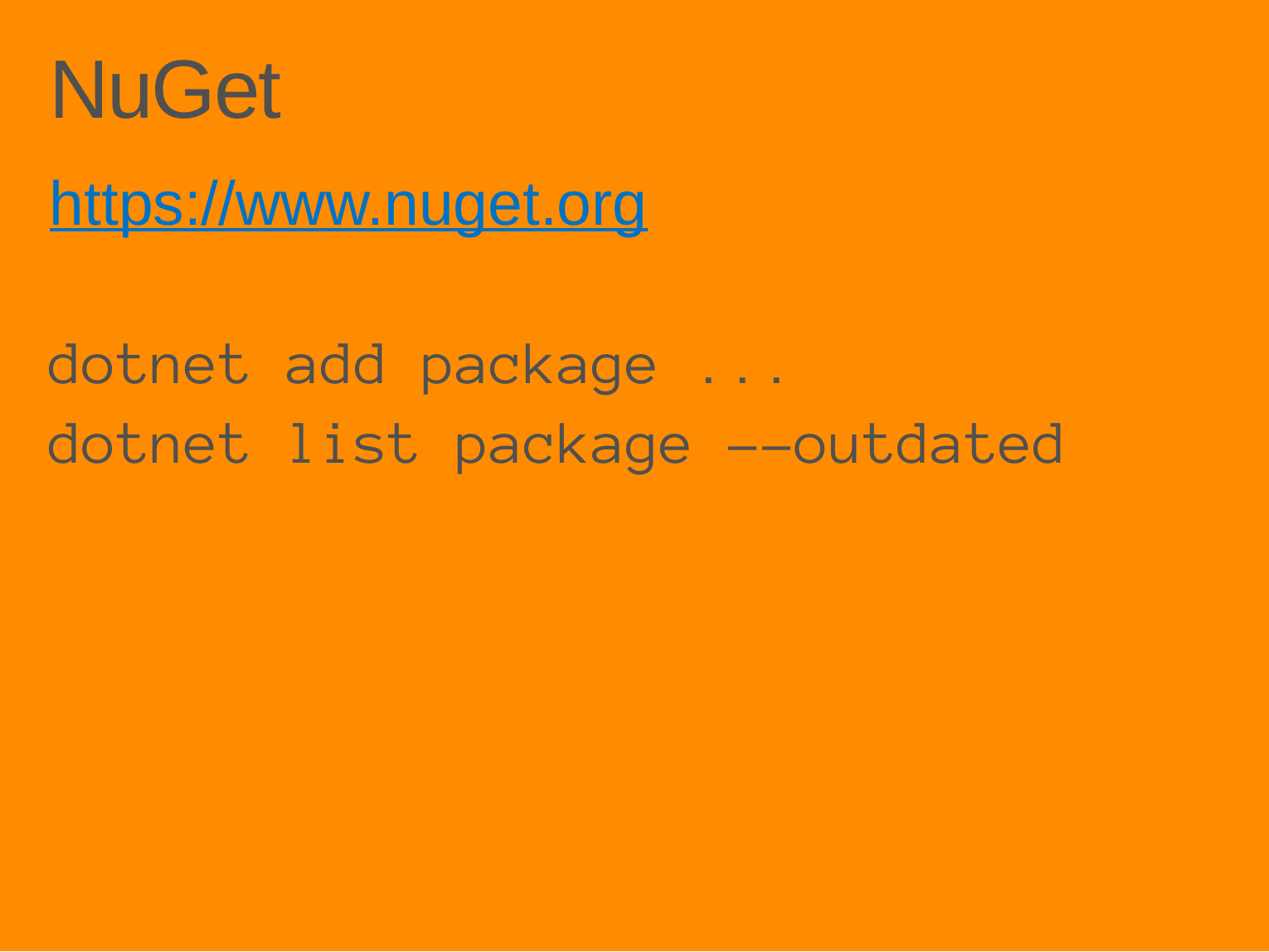

NuGet
https://www.nuget.org

dotnet add package ...
dotnet list package --outdated